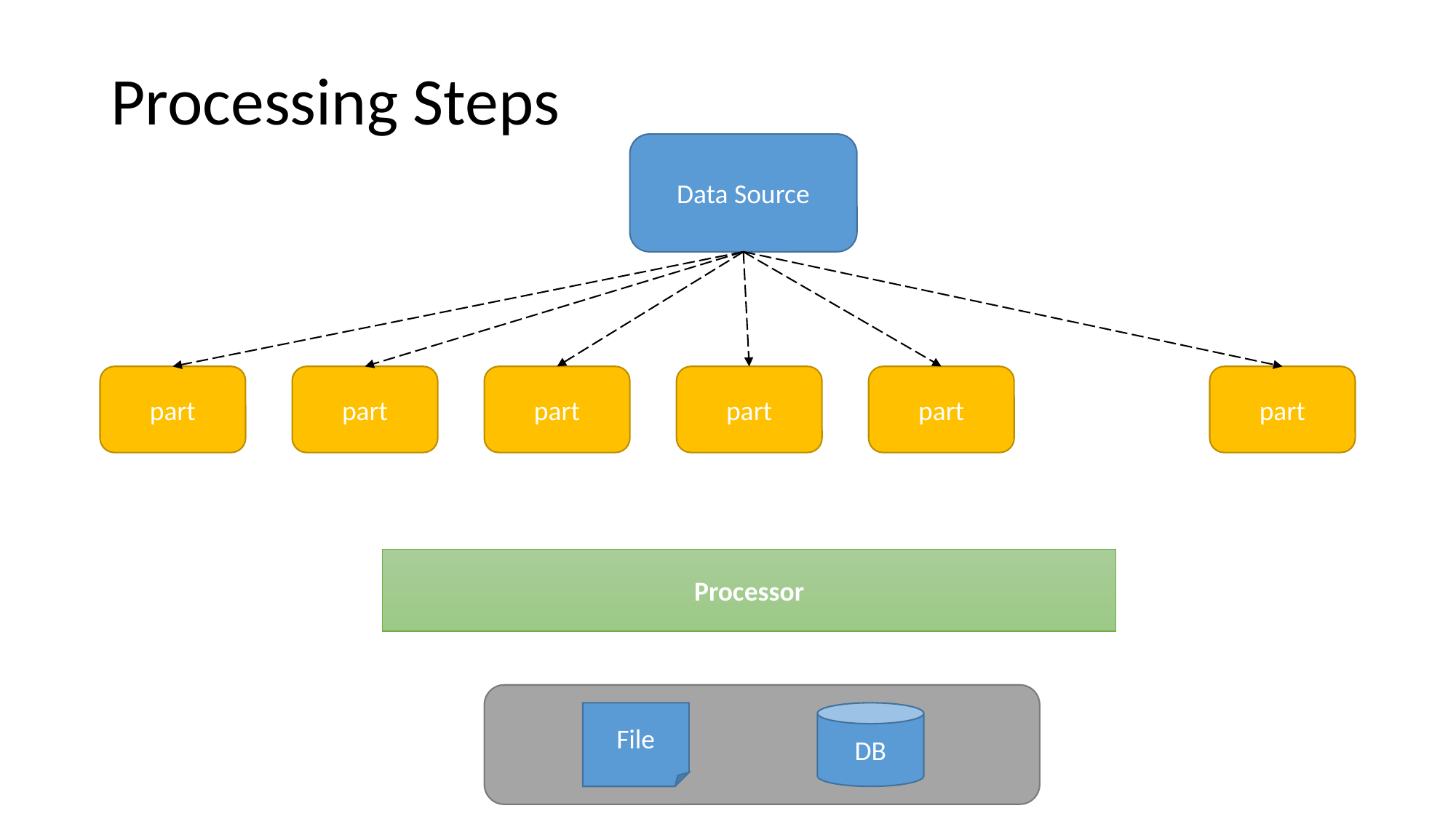

# Processing Steps
Data Source
part
part
part
part
part
part
Processor

File
DB